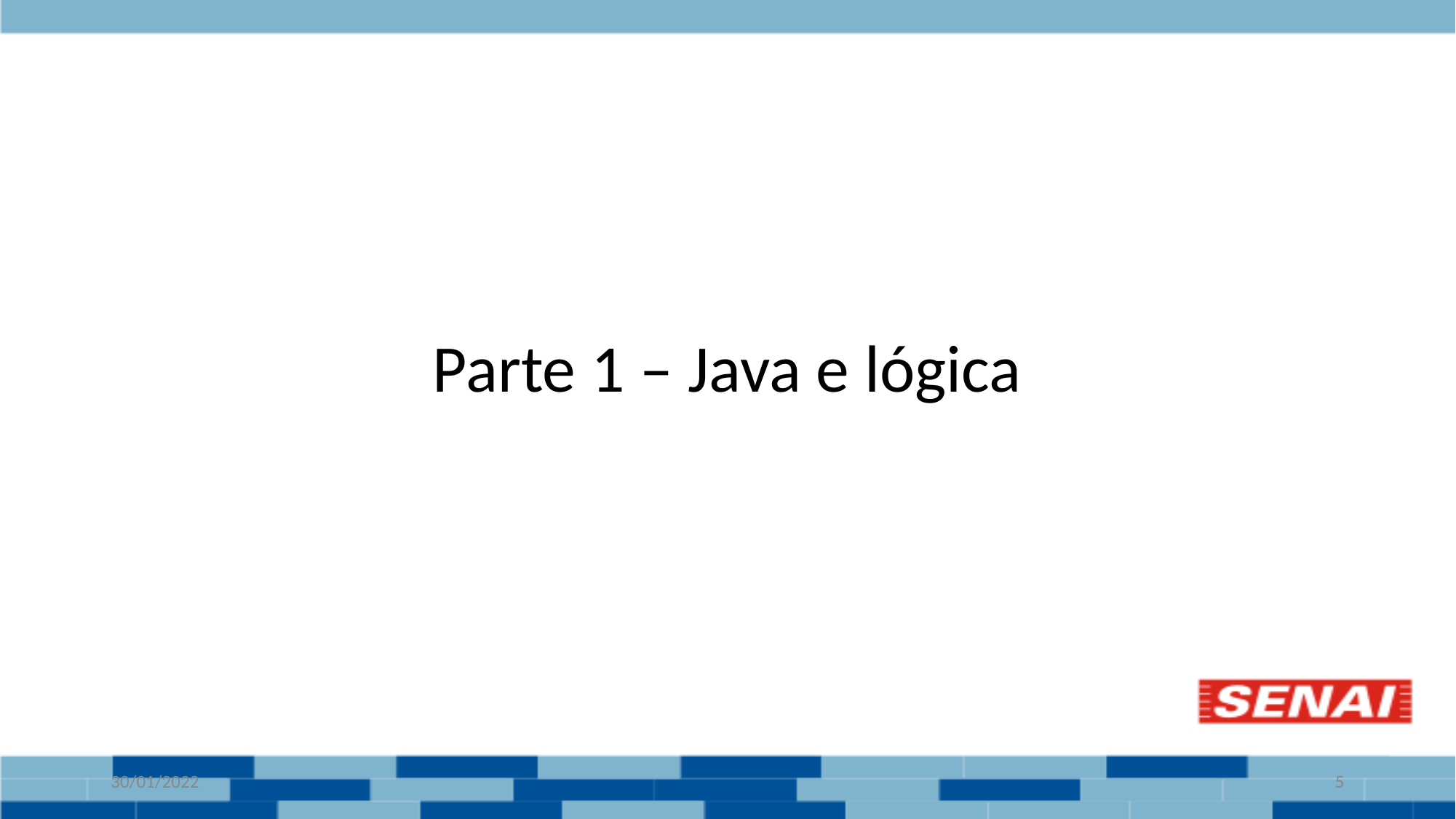

# Parte 1 – Java e lógica

30/01/2022

5